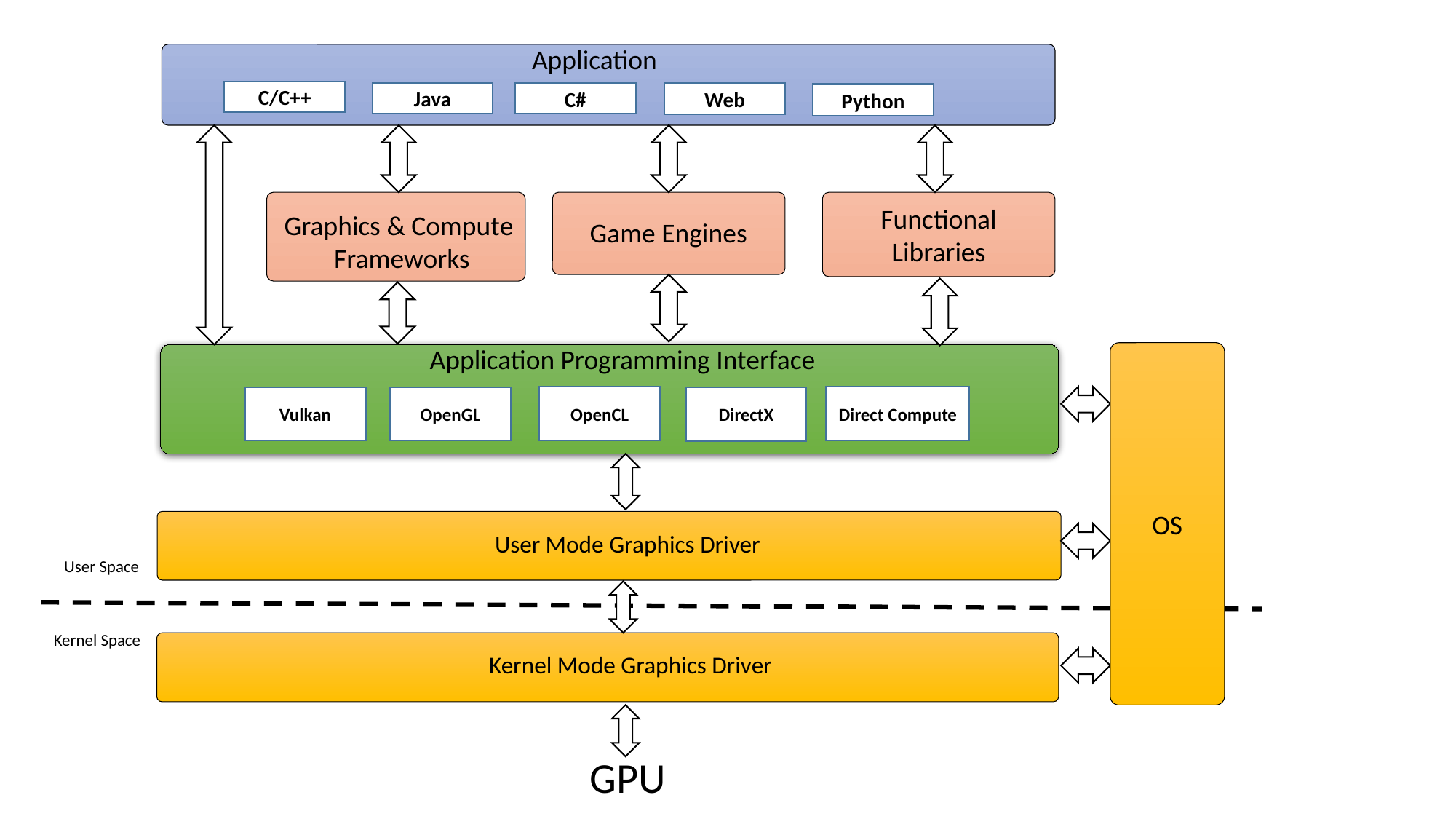

Application

C/C++
Java
Web
C#
Python

Functional Libraries
Graphics & Compute
 Frameworks
Game Engines

Application Programming Interface
OS

OpenCL
Direct Compute
OpenGL
Vulkan
DirectX

User Mode Graphics Driver
User Space

Kernel Space

Kernel Mode Graphics Driver

GPU